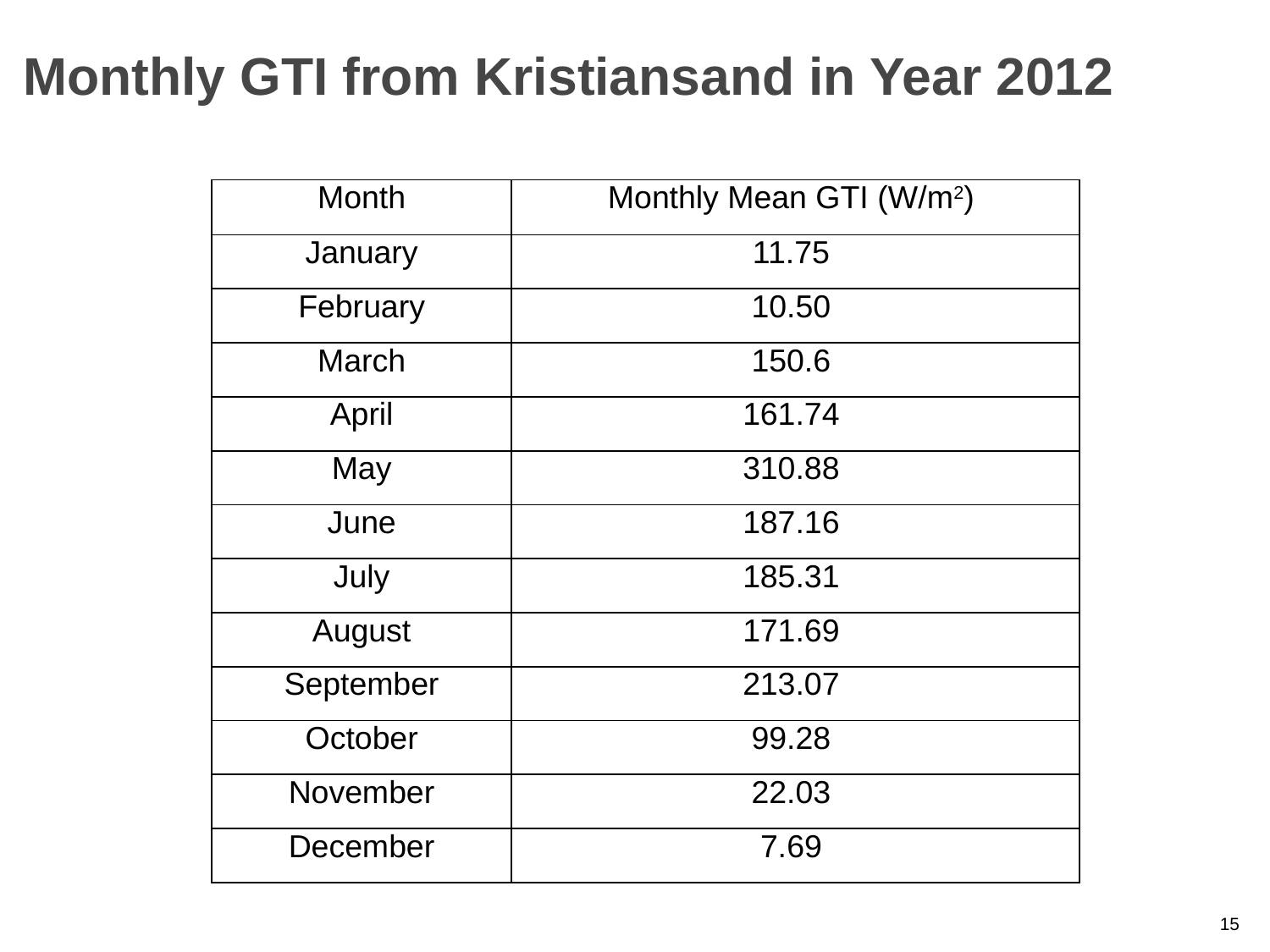

# Monthly GTI from Kristiansand in Year 2012
| Month | Monthly Mean GTI (W/m2) |
| --- | --- |
| January | 11.75 |
| February | 10.50 |
| March | 150.6 |
| April | 161.74 |
| May | 310.88 |
| June | 187.16 |
| July | 185.31 |
| August | 171.69 |
| September | 213.07 |
| October | 99.28 |
| November | 22.03 |
| December | 7.69 |
15